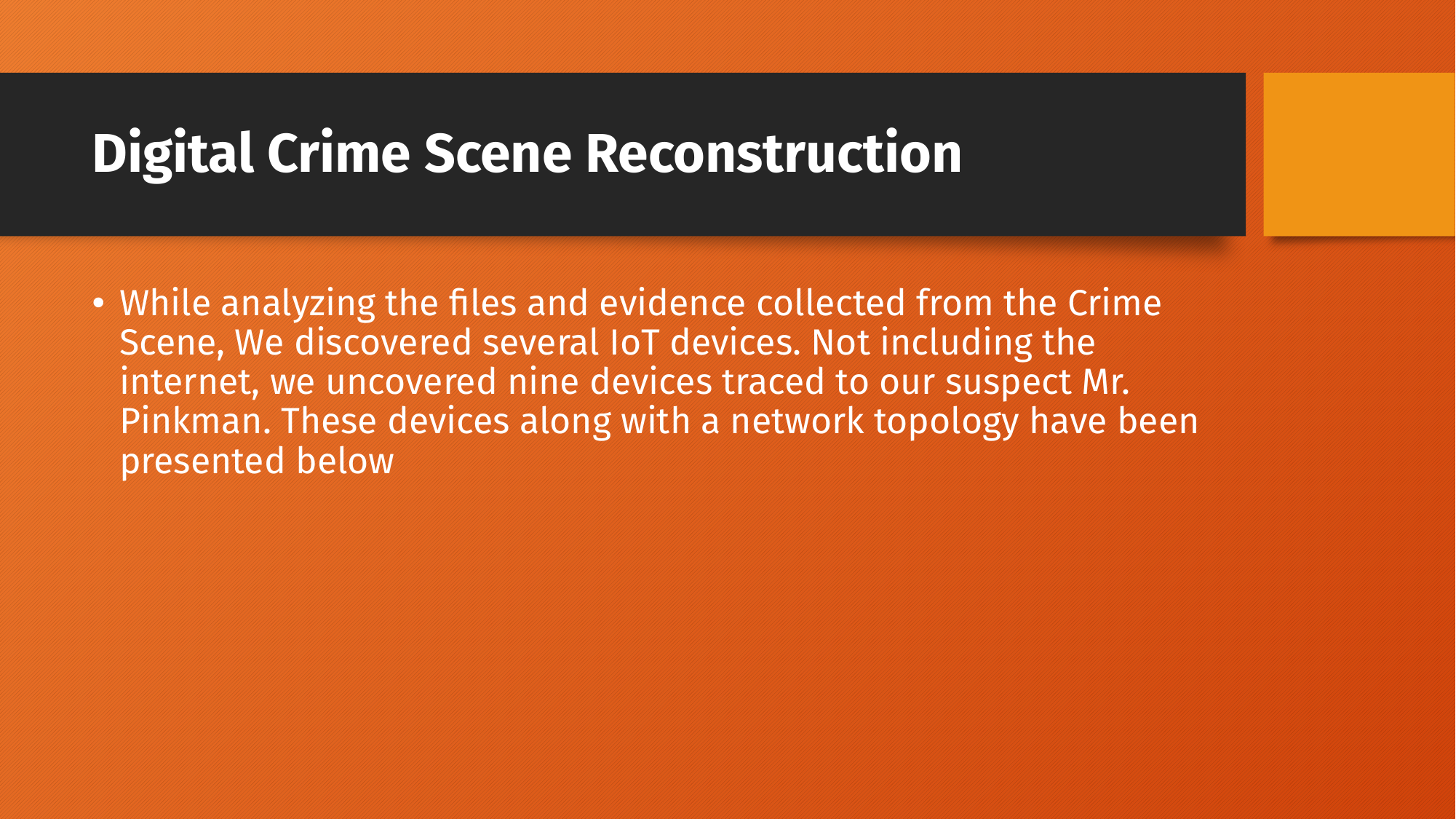

# Digital Crime Scene Reconstruction
While analyzing the files and evidence collected from the Crime Scene, We discovered several IoT devices. Not including the internet, we uncovered nine devices traced to our suspect Mr. Pinkman. These devices along with a network topology have been presented below